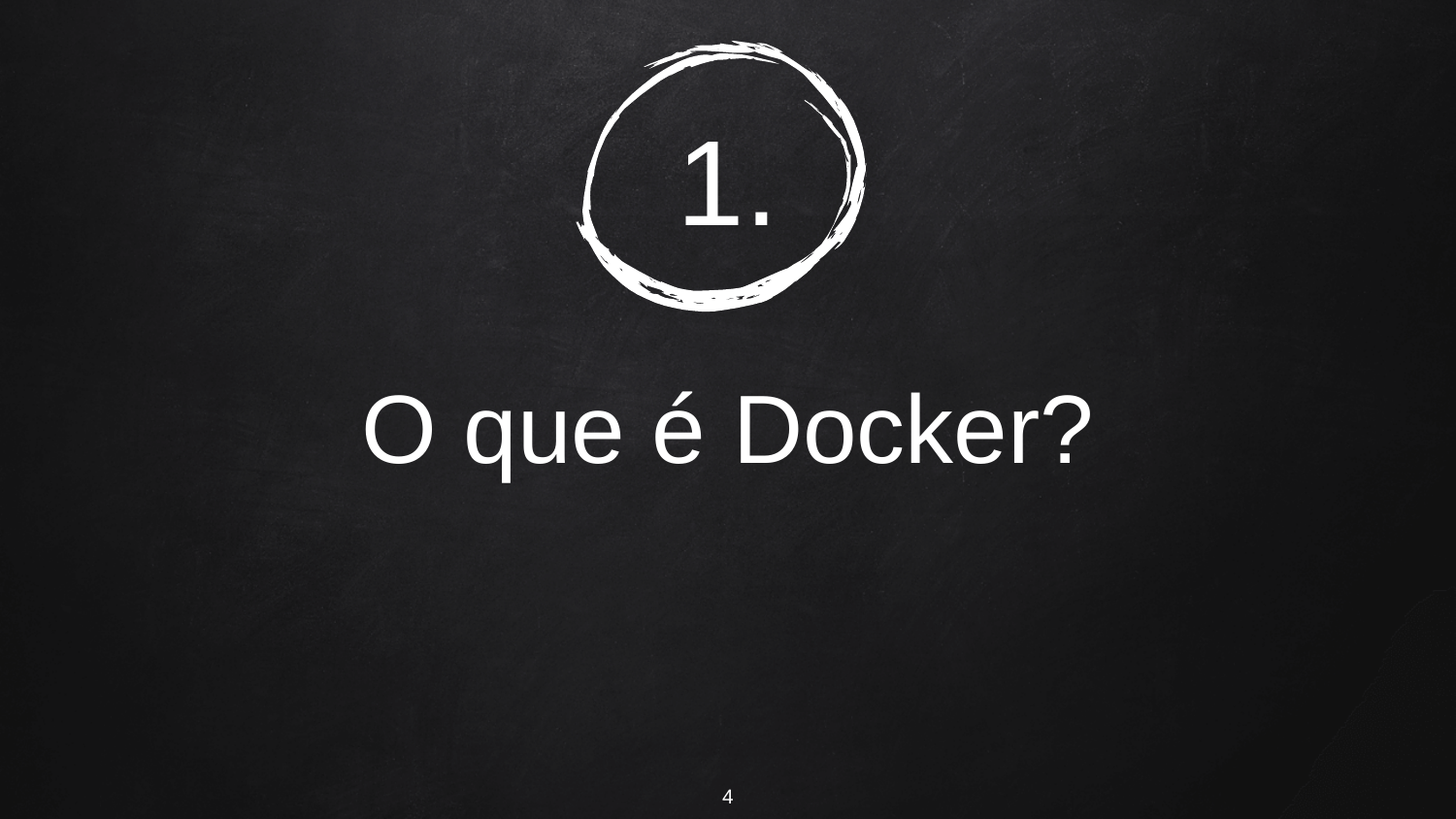

# 1.

O que é Docker?
4